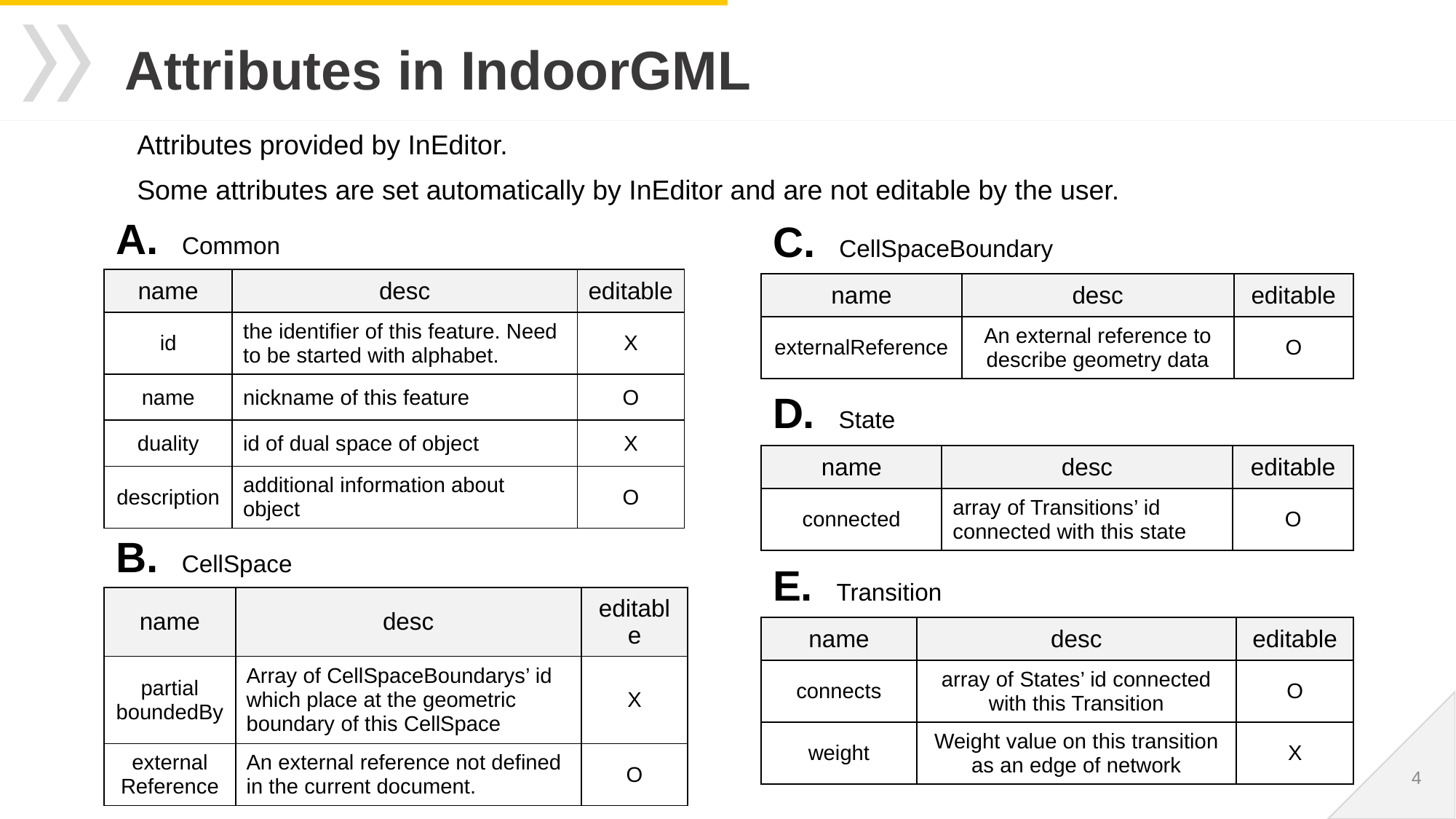

Attributes in IndoorGML
Attributes provided by InEditor.
Some attributes are set automatically by InEditor and are not editable by the user.
A.  Common
C.  CellSpaceBoundary
| name | desc | editable |
| --- | --- | --- |
| id | the identifier of this feature. Need to be started with alphabet. | X |
| name | nickname of this feature | O |
| duality | id of dual space of object | X |
| description | additional information about object | O |
| name | desc | editable |
| --- | --- | --- |
| externalReference | An external reference to describe geometry data | O |
D.  State
| name | desc | editable |
| --- | --- | --- |
| connected | array of Transitions’ id connected with this state | O |
B.  CellSpace
E.  Transition
| name | desc | editable |
| --- | --- | --- |
| partial boundedBy | Array of CellSpaceBoundarys’ id which place at the geometric boundary of this CellSpace | X |
| external Reference | An external reference not defined in the current document. | O |
| name | desc | editable |
| --- | --- | --- |
| connects | array of States’ id connected with this Transition | O |
| weight | Weight value on this transition as an edge of network | X |
4